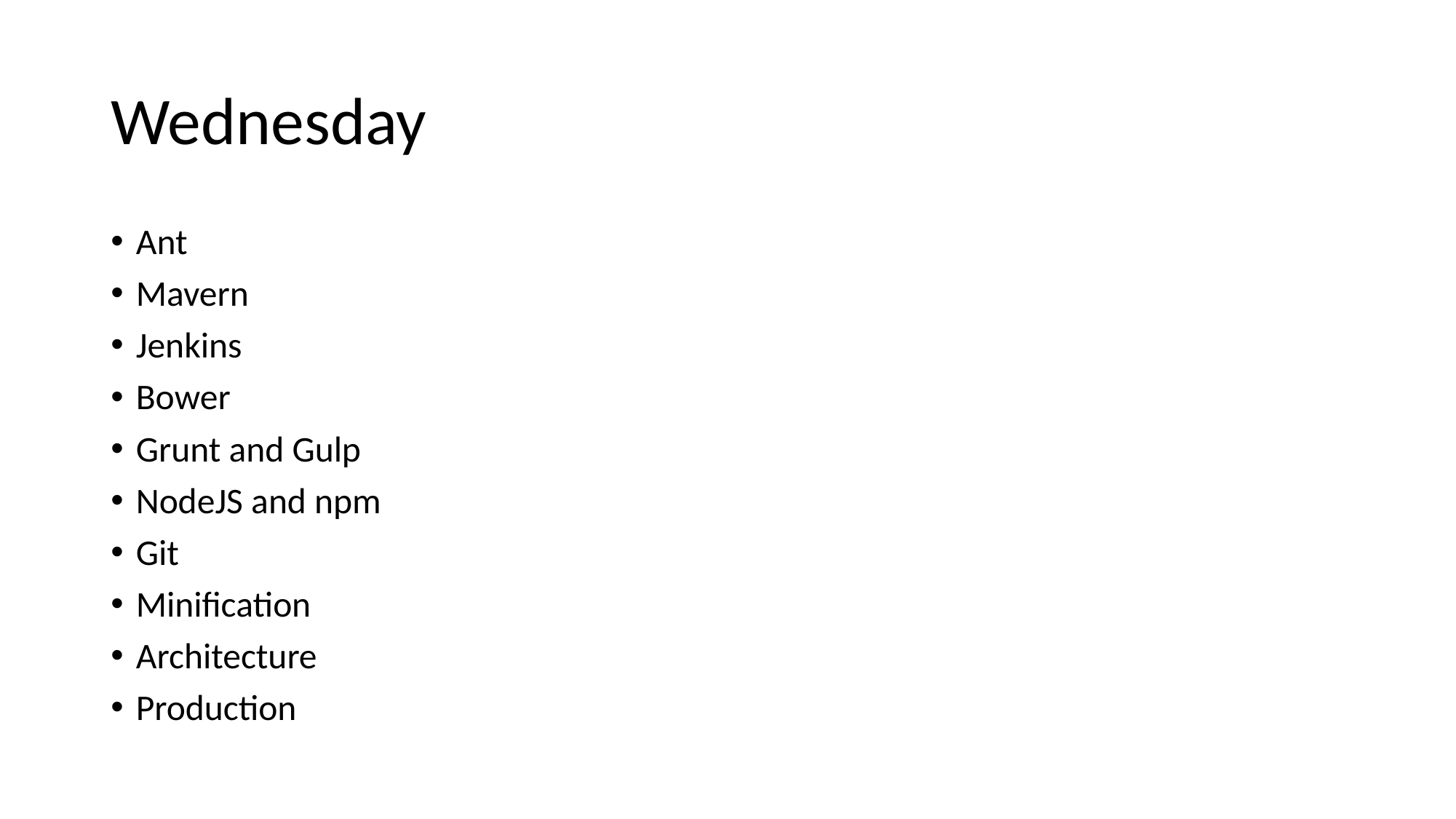

# Wednesday
Ant
Mavern
Jenkins
Bower
Grunt and Gulp
NodeJS and npm
Git
Minification
Architecture
Production